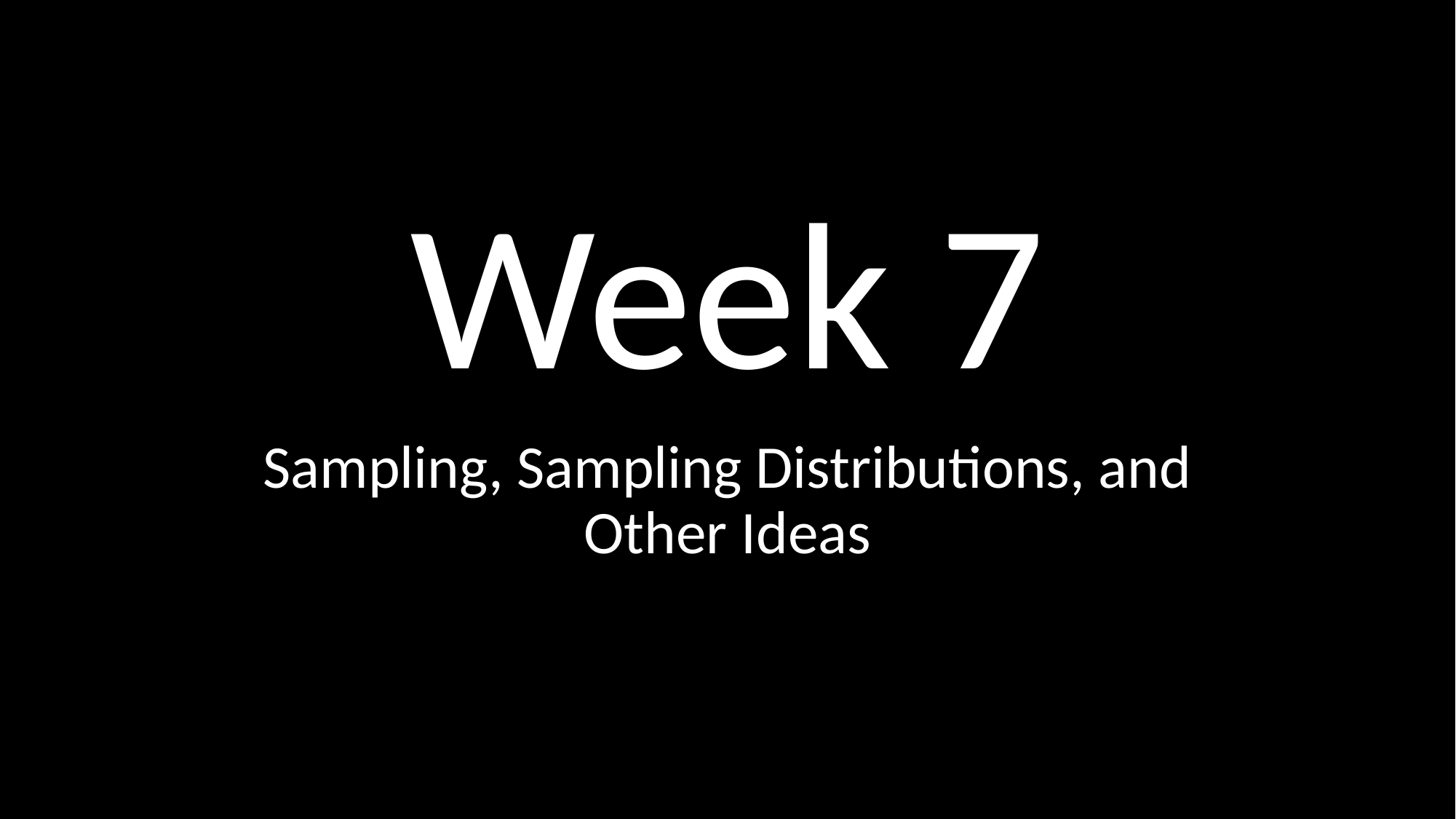

# Week 7
Sampling, Sampling Distributions, and Other Ideas